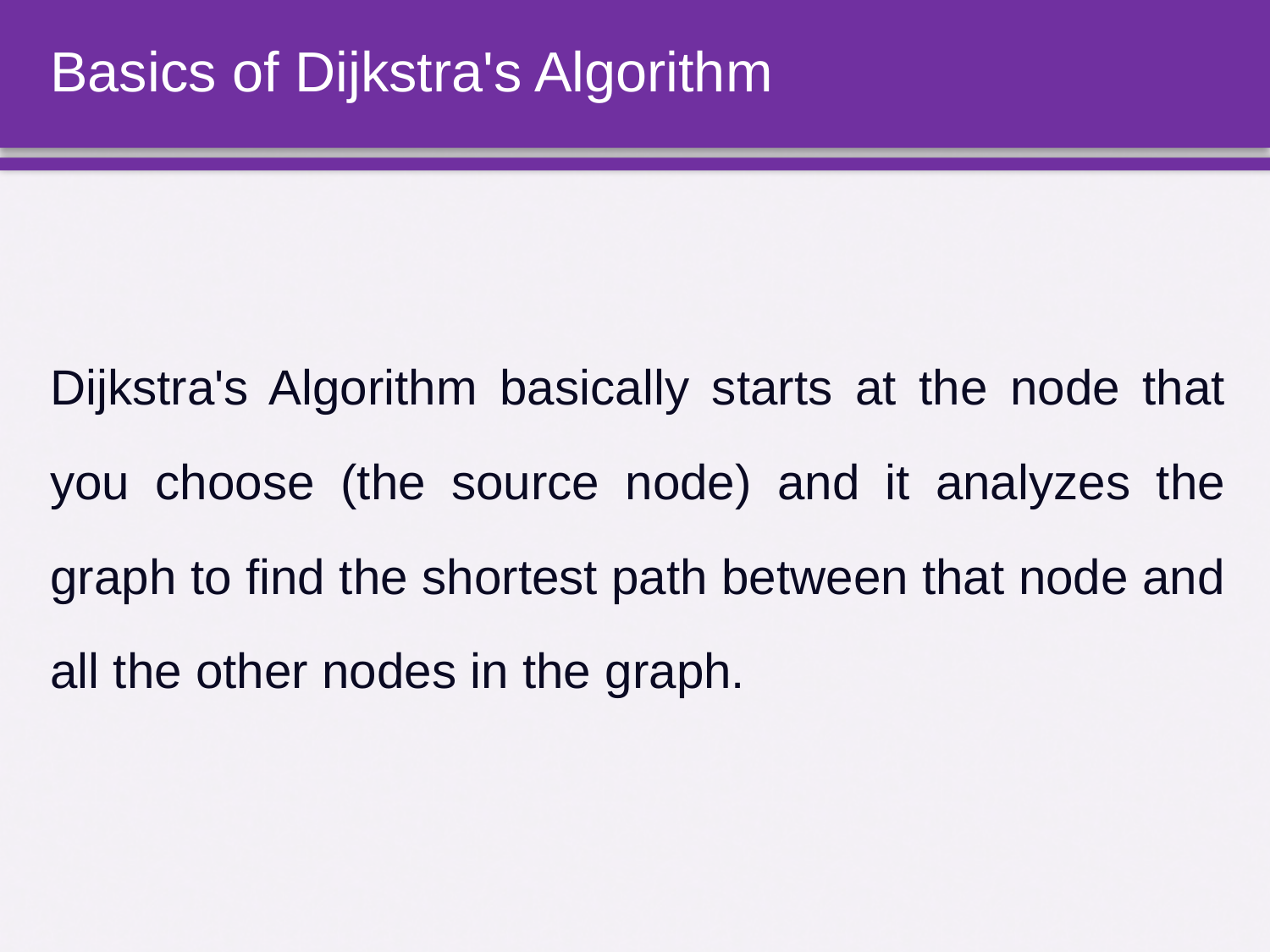

# Basics of Dijkstra's Algorithm
Dijkstra's Algorithm basically starts at the node that you choose (the source node) and it analyzes the graph to find the shortest path between that node and all the other nodes in the graph.